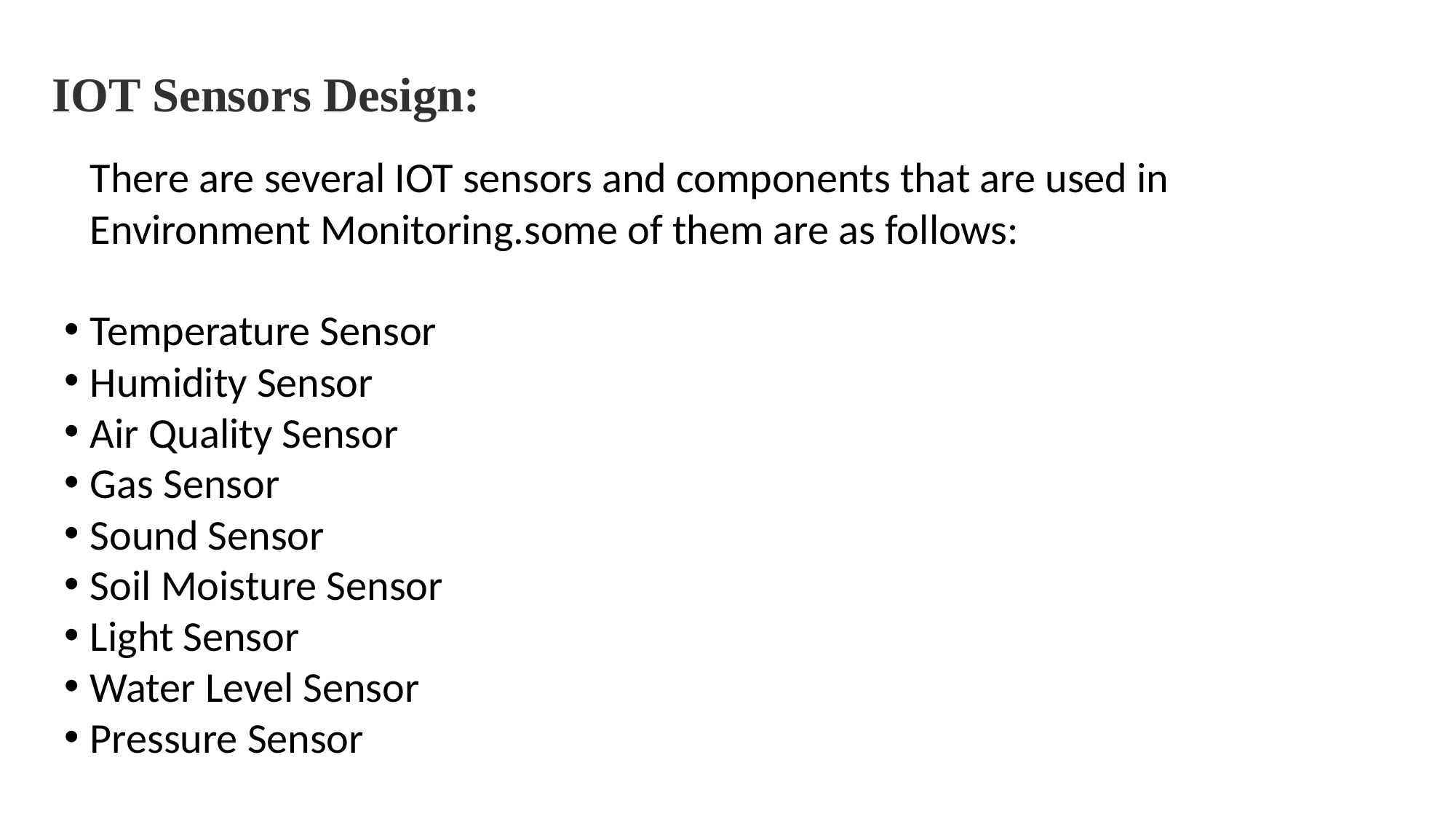

# IOT Sensors Design:
There are several IOT sensors and components that are used in Environment Monitoring.some of them are as follows:

Temperature Sensor
Humidity Sensor
Air Quality Sensor
Gas Sensor
Sound Sensor
Soil Moisture Sensor
Light Sensor
Water Level Sensor
Pressure Sensor